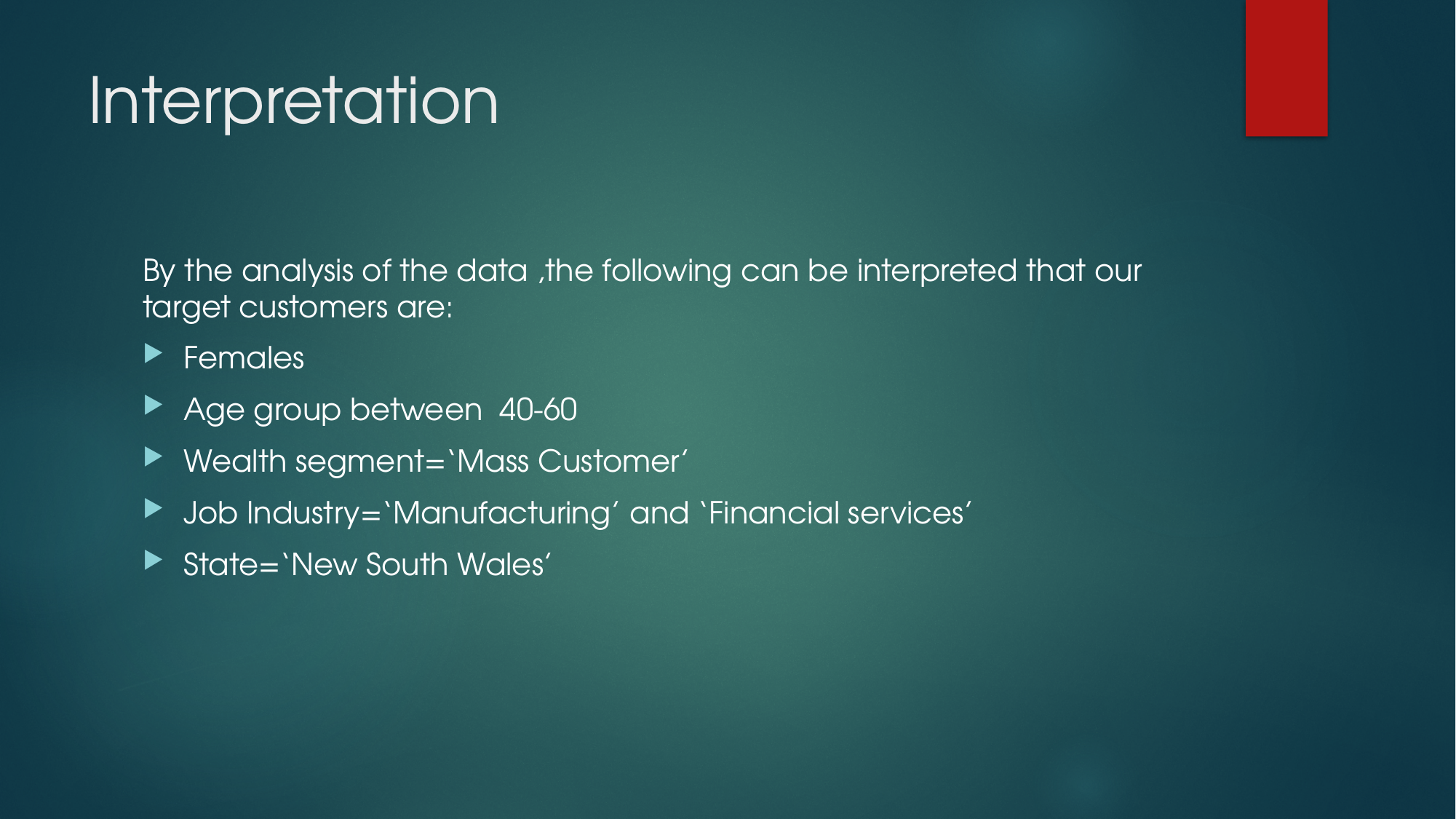

# Interpretation
By the analysis of the data ,the following can be interpreted that our target customers are:
Females
Age group between  40-60
Wealth segment=‘Mass Customer’
Job Industry=‘Manufacturing’ and ‘Financial services’
State=‘New South Wales’